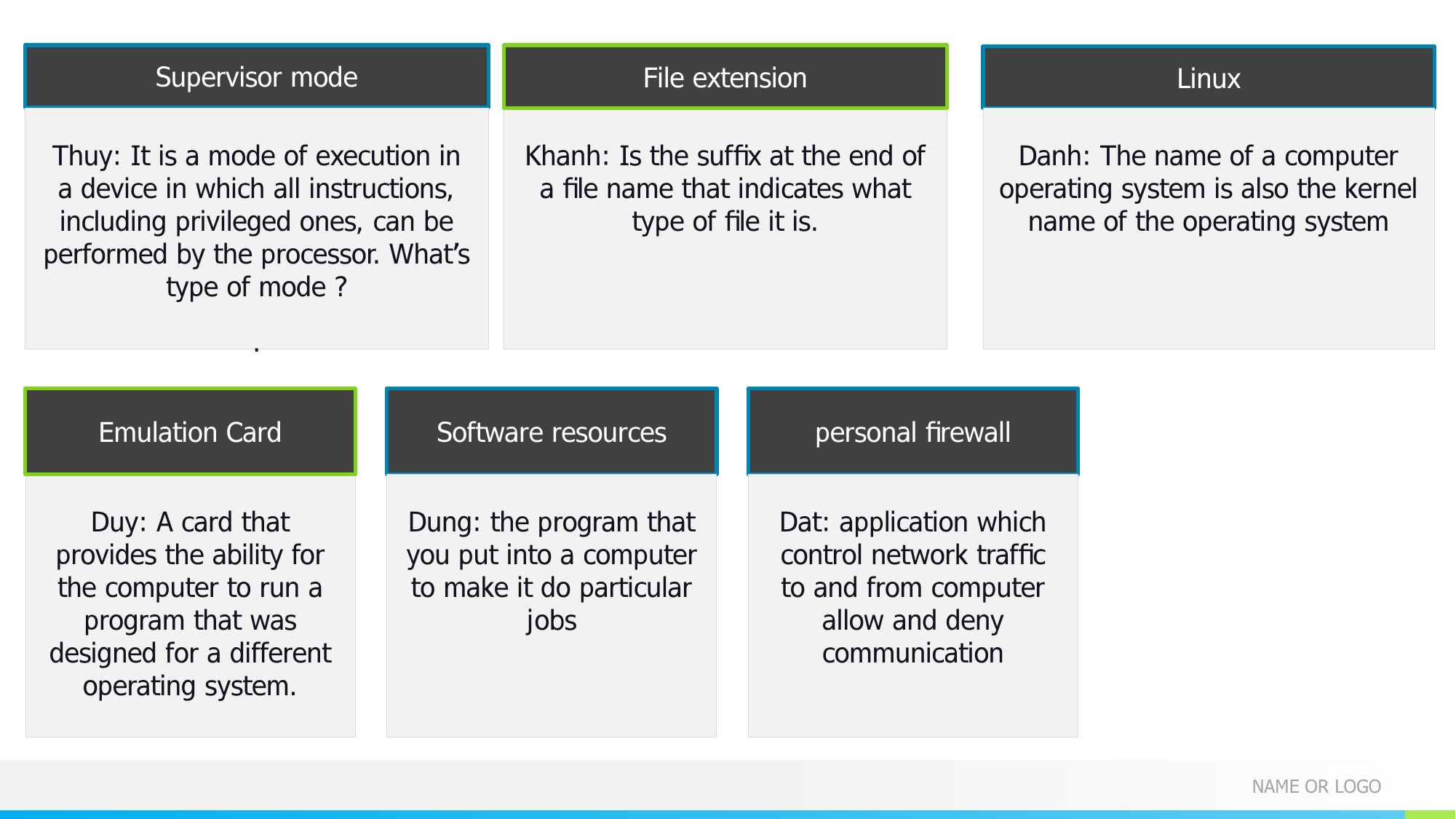

Supervisor mode
File extension
Linux
Khanh: Is the suffix at the end of a file name that indicates what type of file it is.
Danh: The name of a computer operating system is also the kernel name of the operating system
Thuy: It is a mode of execution in a device in which all instructions, including privileged ones, can be performed by the processor. What’s type of mode ?
.
Software resources
personal firewall
Emulation Card

Duy: A card that provides the ability for the computer to run a program that was designed for a different operating system.
Dung: the program that you put into a computer to make it do particular jobs
Dat: application which control network traffic to and from computer allow and deny communication